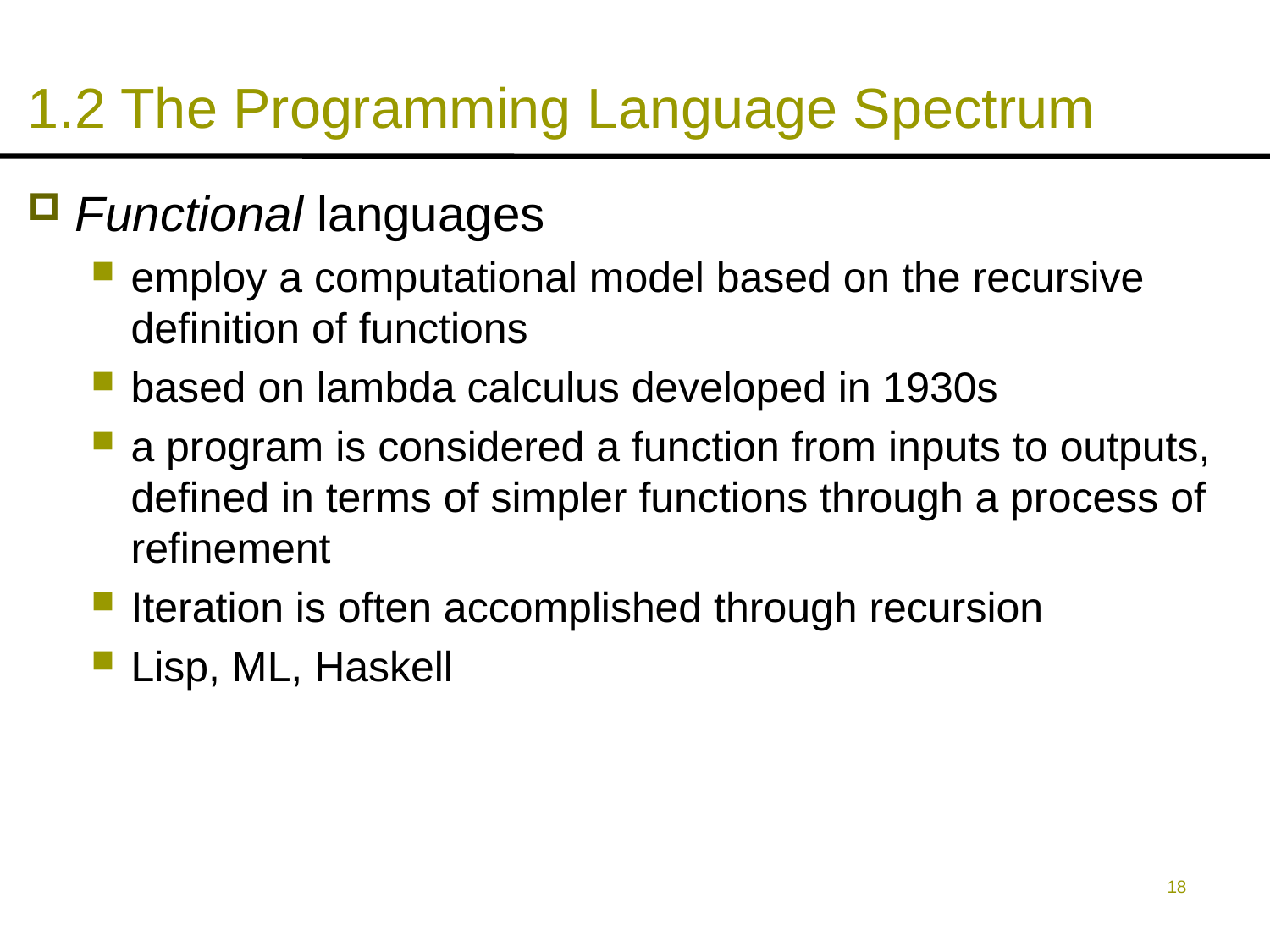

# 1.2 The Programming Language Spectrum
Functional languages
employ a computational model based on the recursive definition of functions
based on lambda calculus developed in 1930s
a program is considered a function from inputs to outputs, defined in terms of simpler functions through a process of refinement
Iteration is often accomplished through recursion
Lisp, ML, Haskell

18